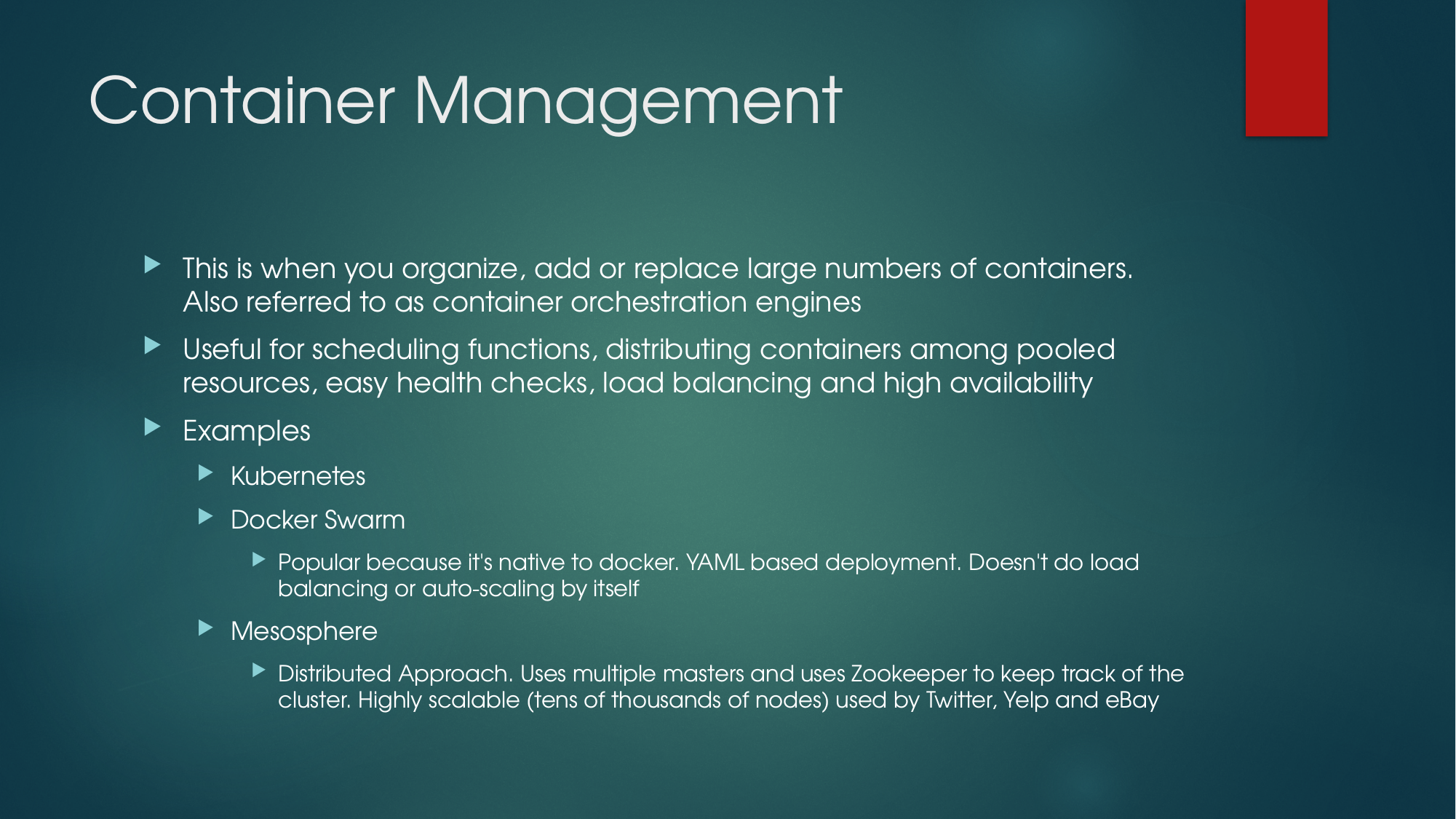

# Container Management
This is when you organize, add or replace large numbers of containers.  Also referred to as container orchestration engines
Useful for scheduling functions, distributing containers among pooled resources, easy health checks, load balancing and high availability
Examples
Kubernetes
Docker Swarm
Popular because it's native to docker. YAML based deployment. Doesn't do load balancing or auto-scaling by itself
Mesosphere
Distributed Approach. Uses multiple masters and uses Zookeeper to keep track of the cluster. Highly scalable (tens of thousands of nodes) used by Twitter, Yelp and eBay